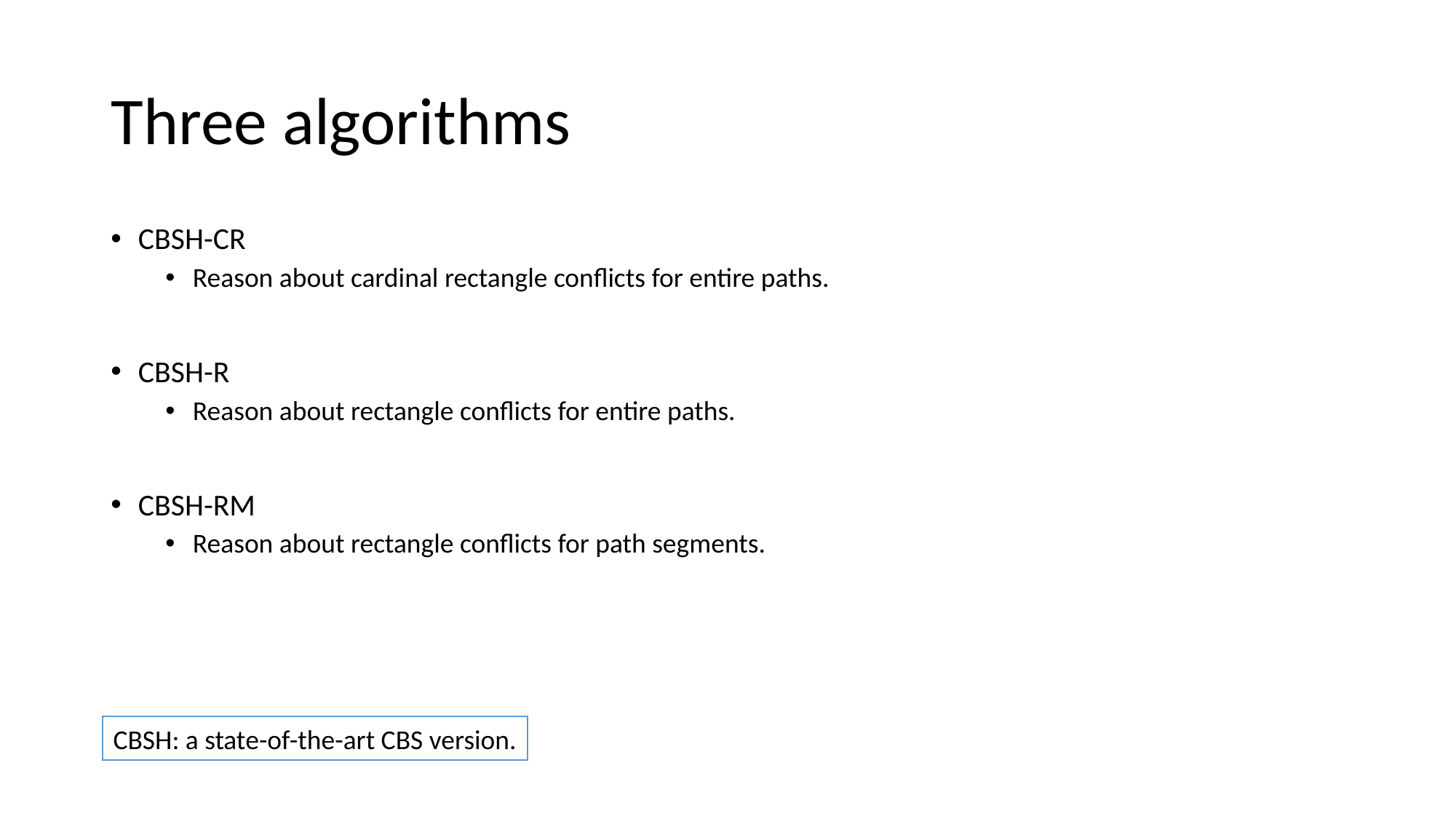

# Three algorithms
CBSH-CR
Reason about cardinal rectangle conflicts for entire paths.

CBSH-R
Reason about rectangle conflicts for entire paths.

CBSH-RM
Reason about rectangle conflicts for path segments.
CBSH: a state-of-the-art CBS version.